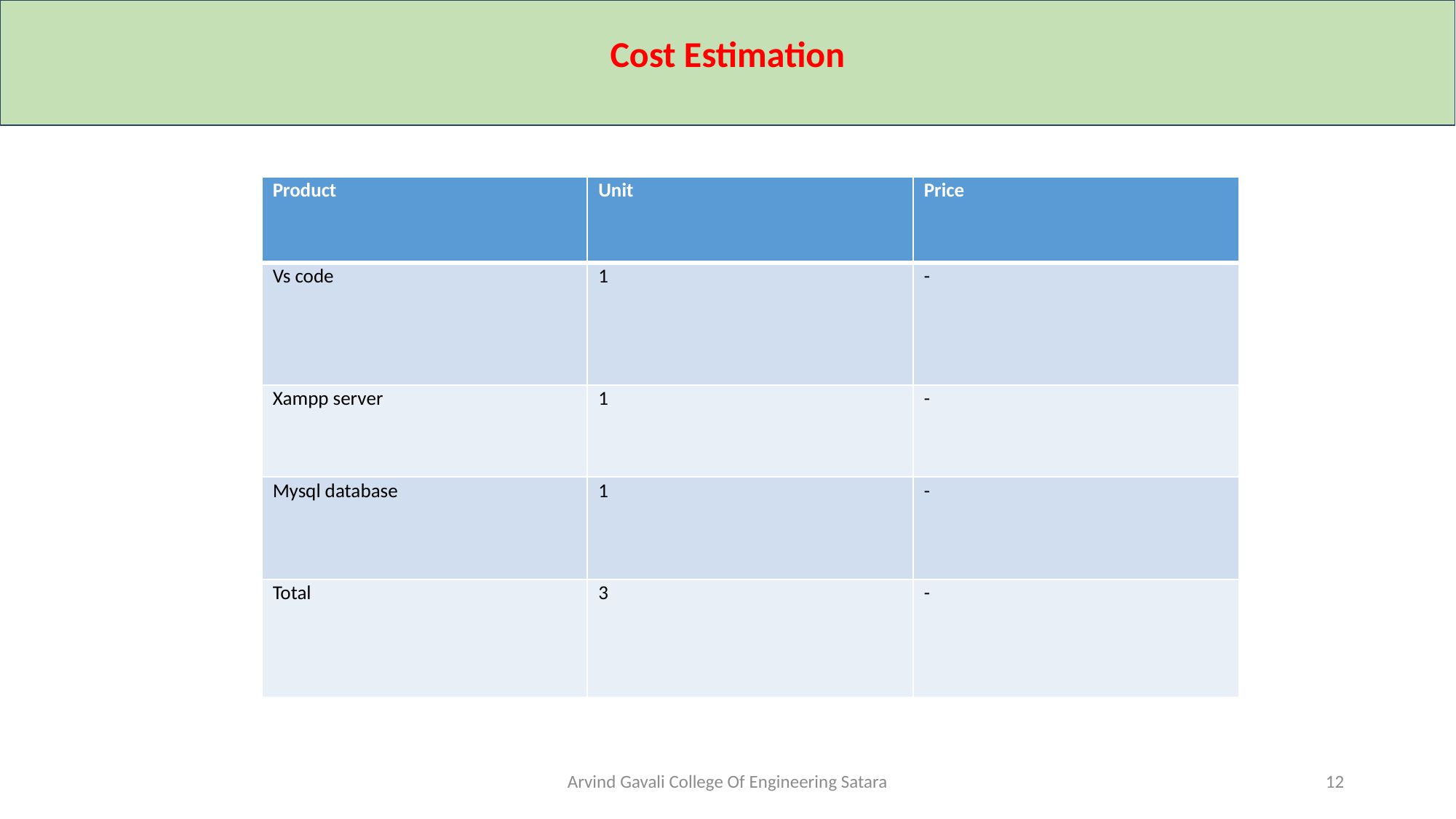

Cost Estimation
| Product | Unit | Price |
| --- | --- | --- |
| Vs code | 1 | - |
| Xampp server | 1 | - |
| Mysql database | 1 | - |
| Total | 3 | - |
Arvind Gavali College Of Engineering Satara
12